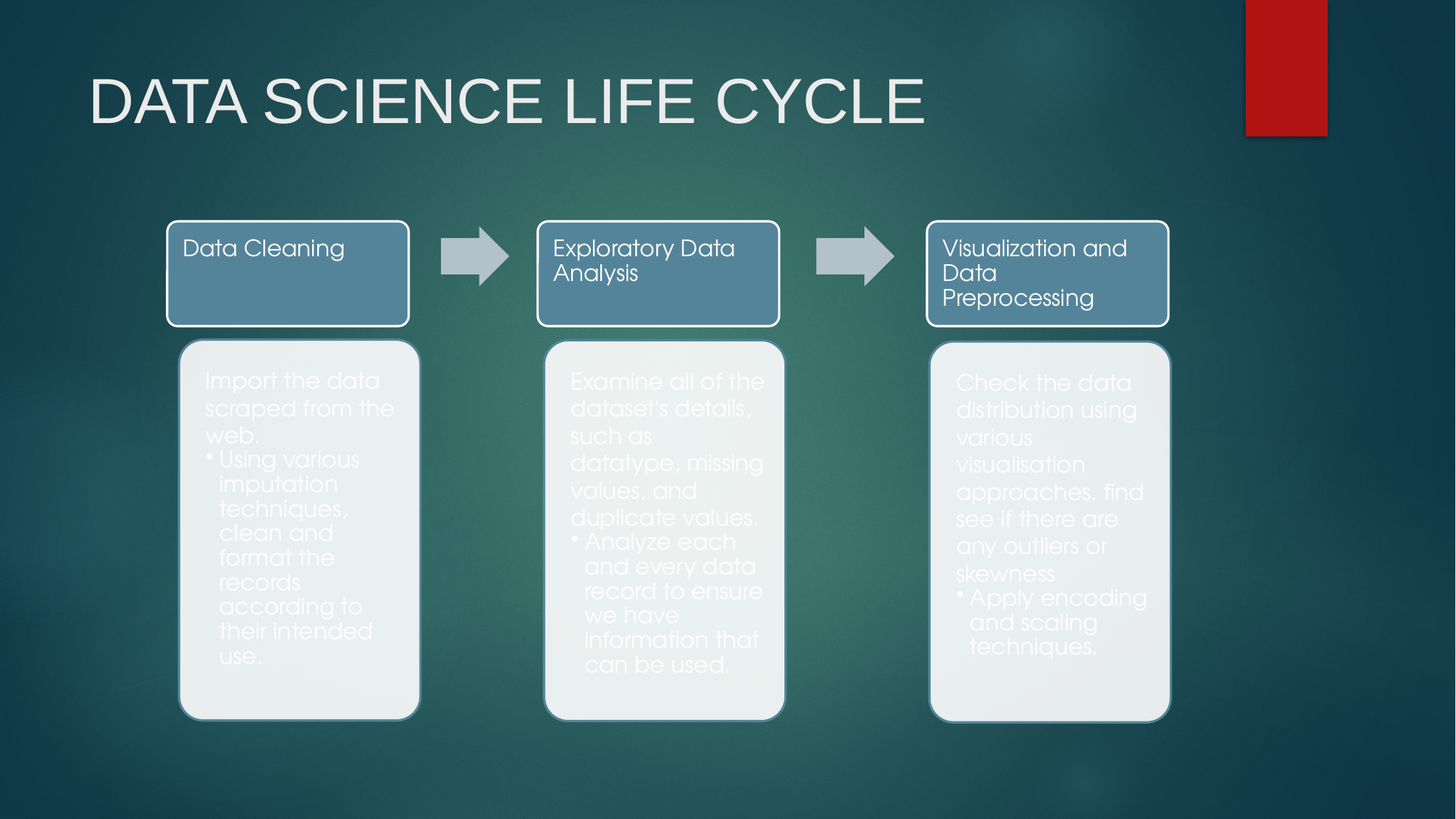

# DATA SCIENCE LIFE CYCLE
Data Cleaning
Import the data scraped from the web.
Using various imputation techniques, clean and format the records according to their intended use.

Exploratory Data Analysis
Examine all of the dataset's details, such as datatype, missing values, and duplicate values.
Analyze each and every data record to ensure we have information that can be used.

Visualization and Data Preprocessing
Check the data distribution using various visualisation approaches. find see if there are any outliers or skewness
Apply encoding and scaling techniques.